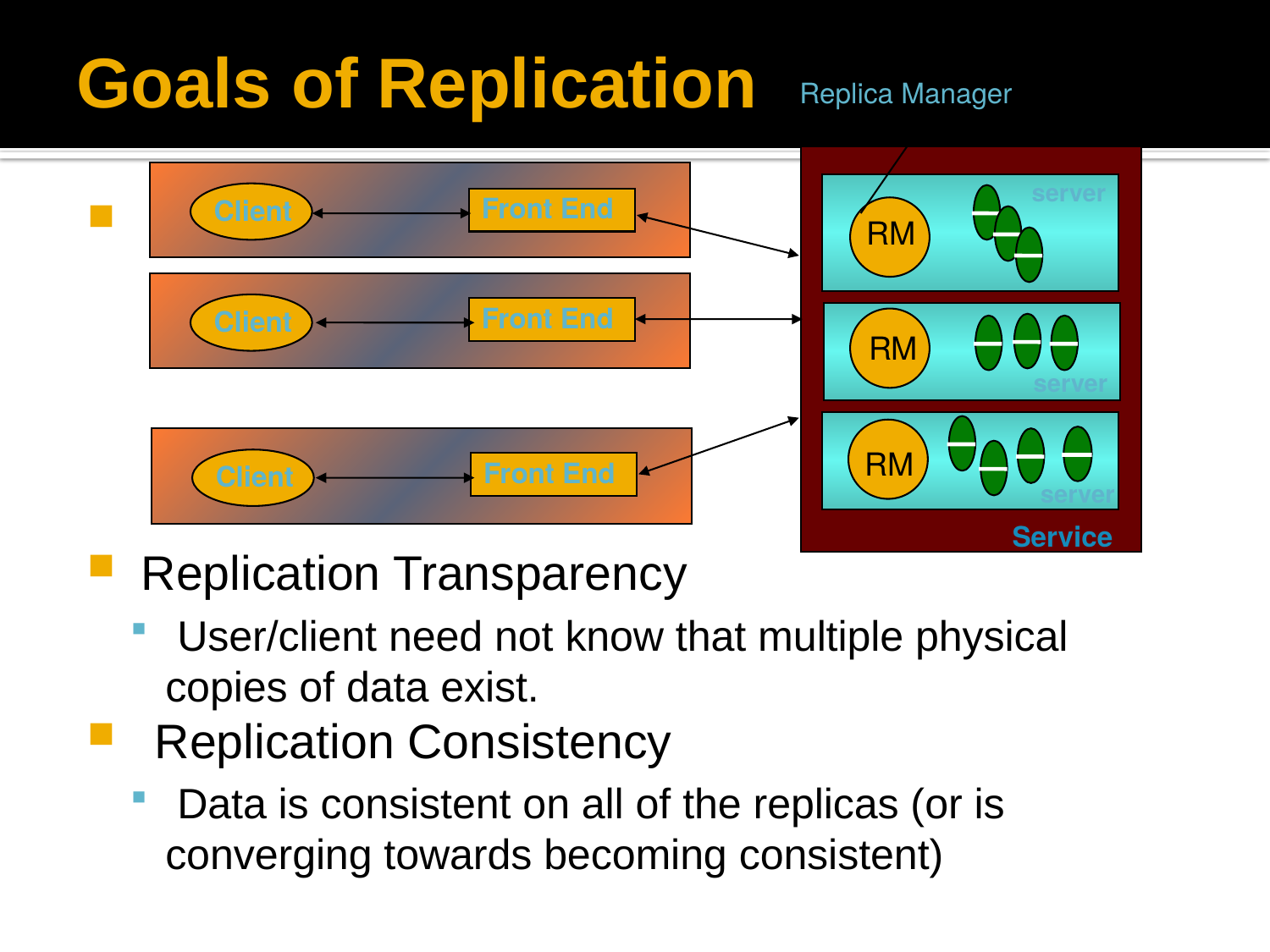

# Goals of Replication
Replica Manager

server

 Replication Transparency
 User/client need not know that multiple physical copies of data exist.
  Replication Consistency
 Data is consistent on all of the replicas (or is converging towards becoming consistent)

Front End
Client

RM

Front End
Client

RM
server

RM

Front End
Client
server

Service